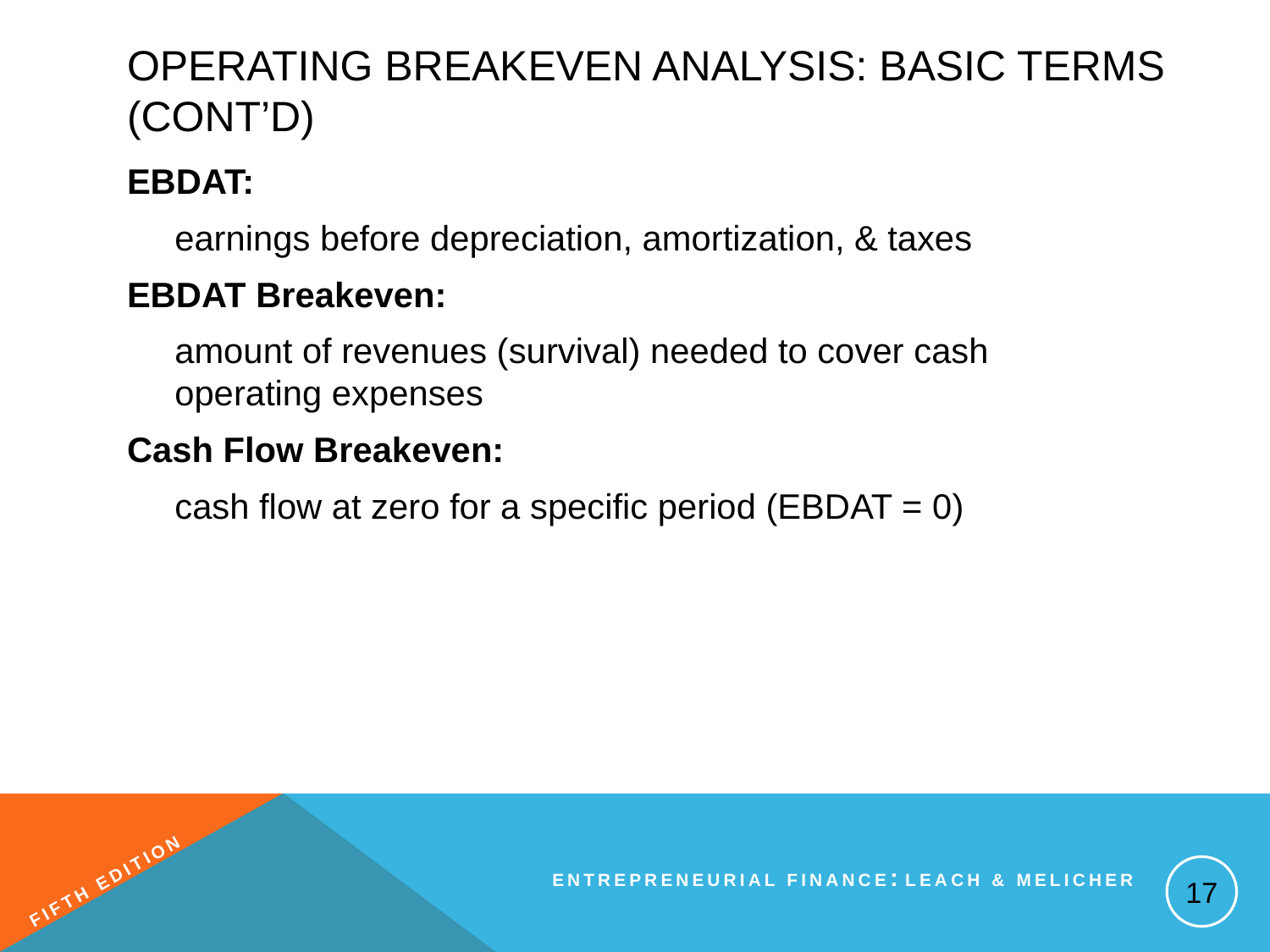

# Operating Breakeven Analysis: Basic Terms (cont’d)
EBDAT:
	earnings before depreciation, amortization, & taxes
EBDAT Breakeven:
	amount of revenues (survival) needed to cover cash operating expenses
Cash Flow Breakeven:
	cash flow at zero for a specific period (EBDAT = 0)
17